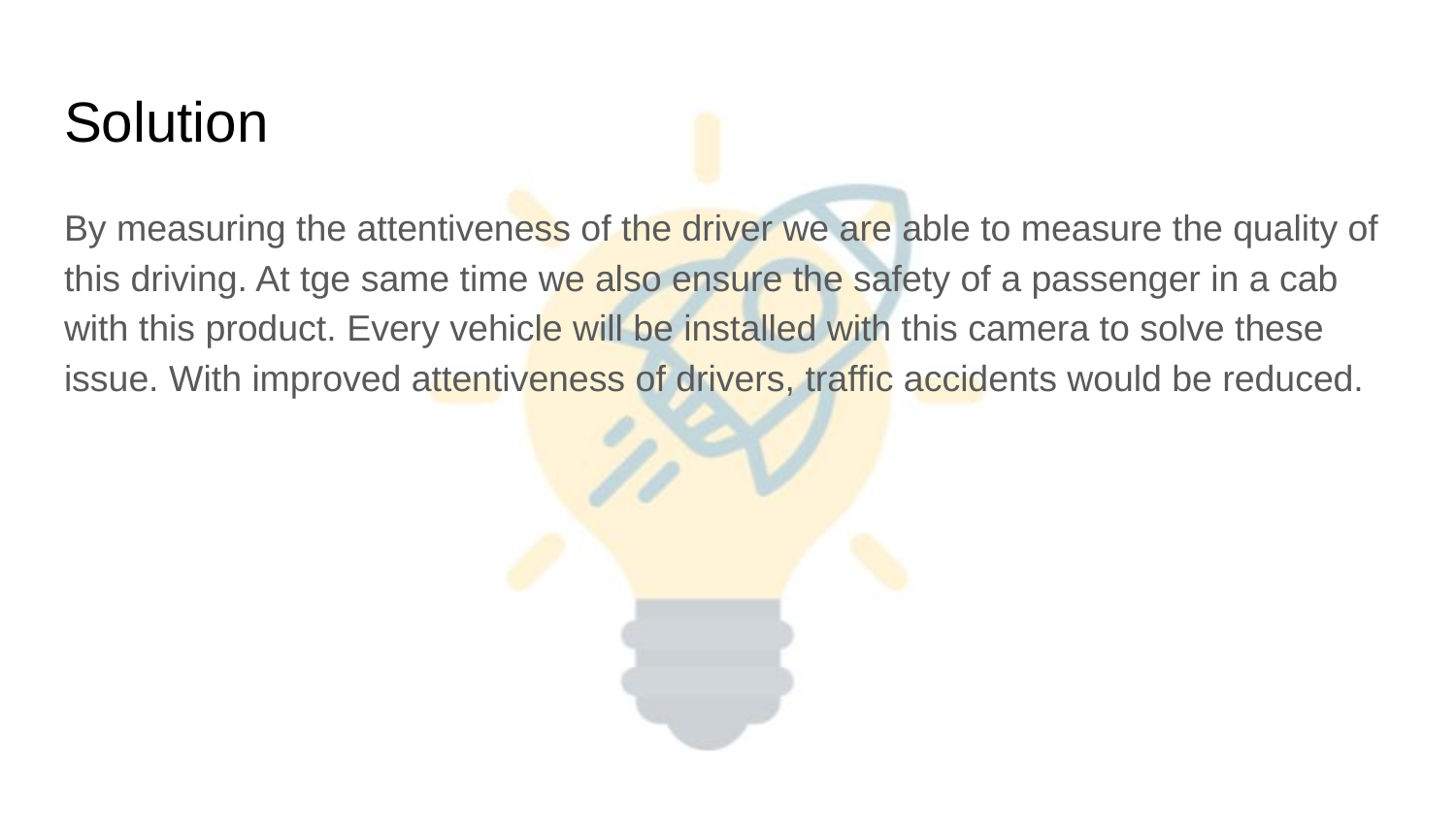

# Solution
By measuring the attentiveness of the driver we are able to measure the quality of this driving. At tge same time we also ensure the safety of a passenger in a cab with this product. Every vehicle will be installed with this camera to solve these issue. With improved attentiveness of drivers, traffic accidents would be reduced.